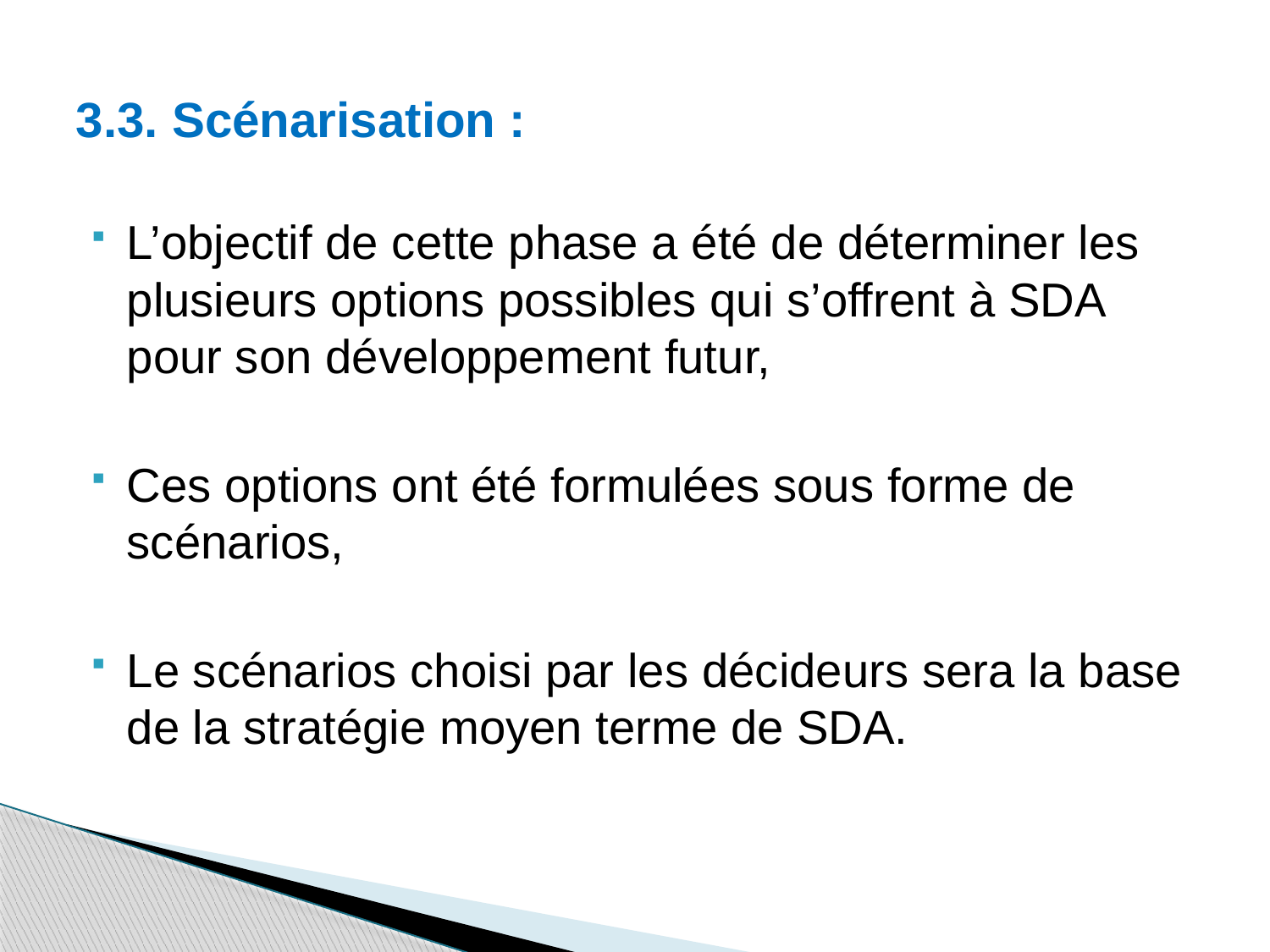

# 3.3. Scénarisation :
L’objectif de cette phase a été de déterminer les plusieurs options possibles qui s’offrent à SDA pour son développement futur,

Ces options ont été formulées sous forme de scénarios,

Le scénarios choisi par les décideurs sera la base de la stratégie moyen terme de SDA.